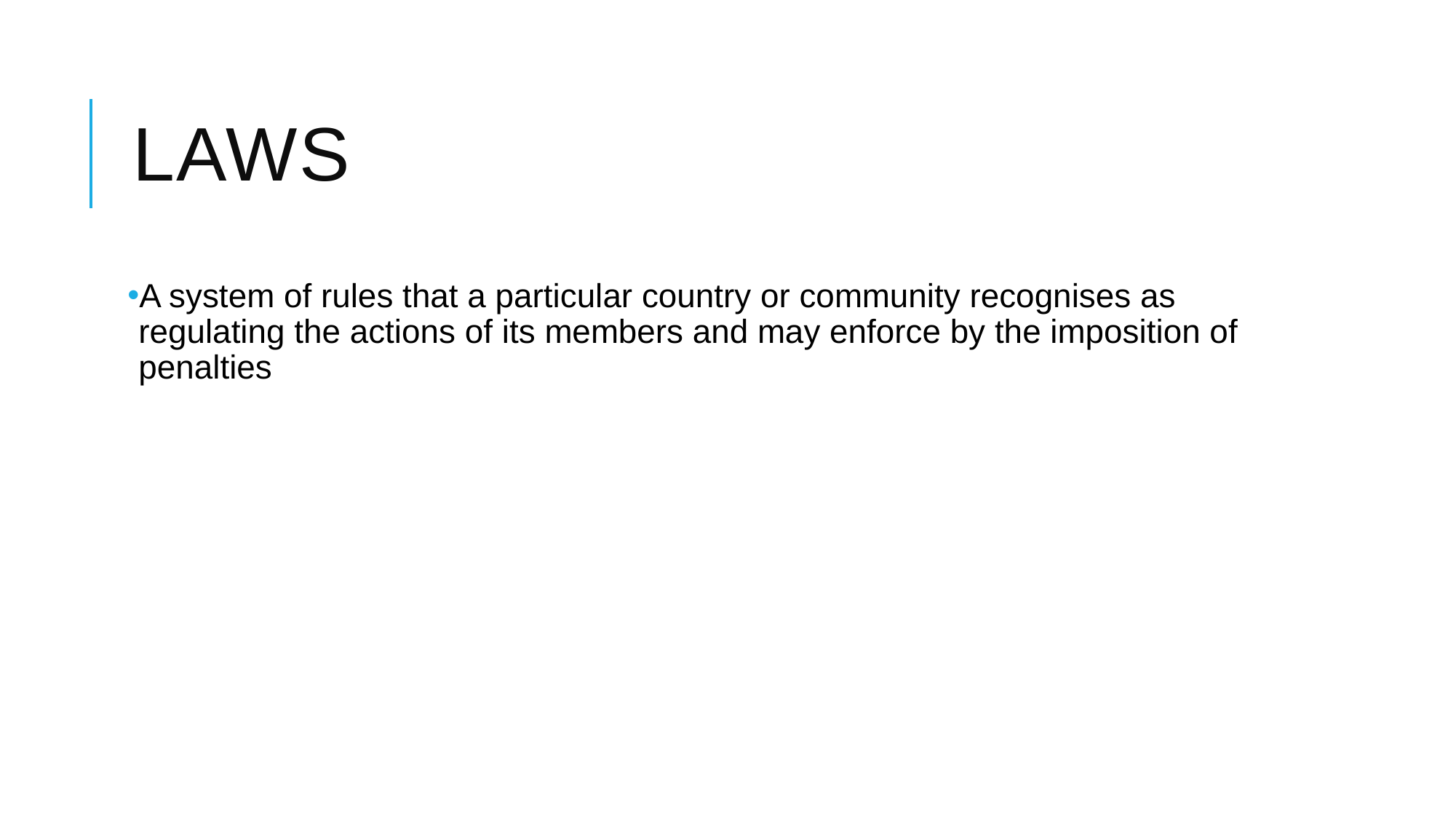

# laws
A system of rules that a particular country or community recognises as regulating the actions of its members and may enforce by the imposition of penalties